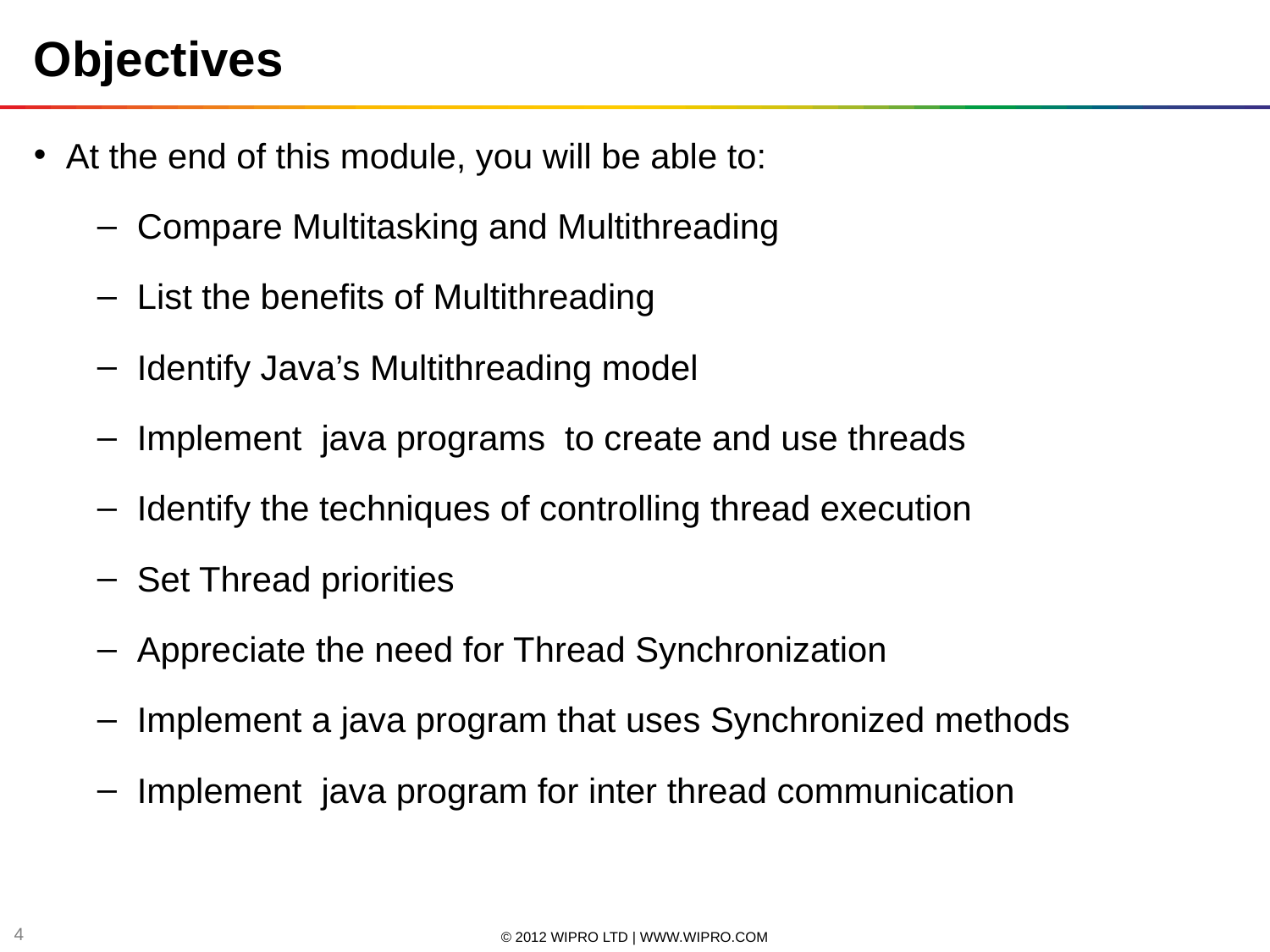

# Objectives
At the end of this module, you will be able to:
Compare Multitasking and Multithreading
List the benefits of Multithreading
Identify Java’s Multithreading model
Implement  java programs  to create and use threads
Identify the techniques of controlling thread execution
Set Thread priorities
Appreciate the need for Thread Synchronization
Implement a java program that uses Synchronized methods
Implement  java program for inter thread communication